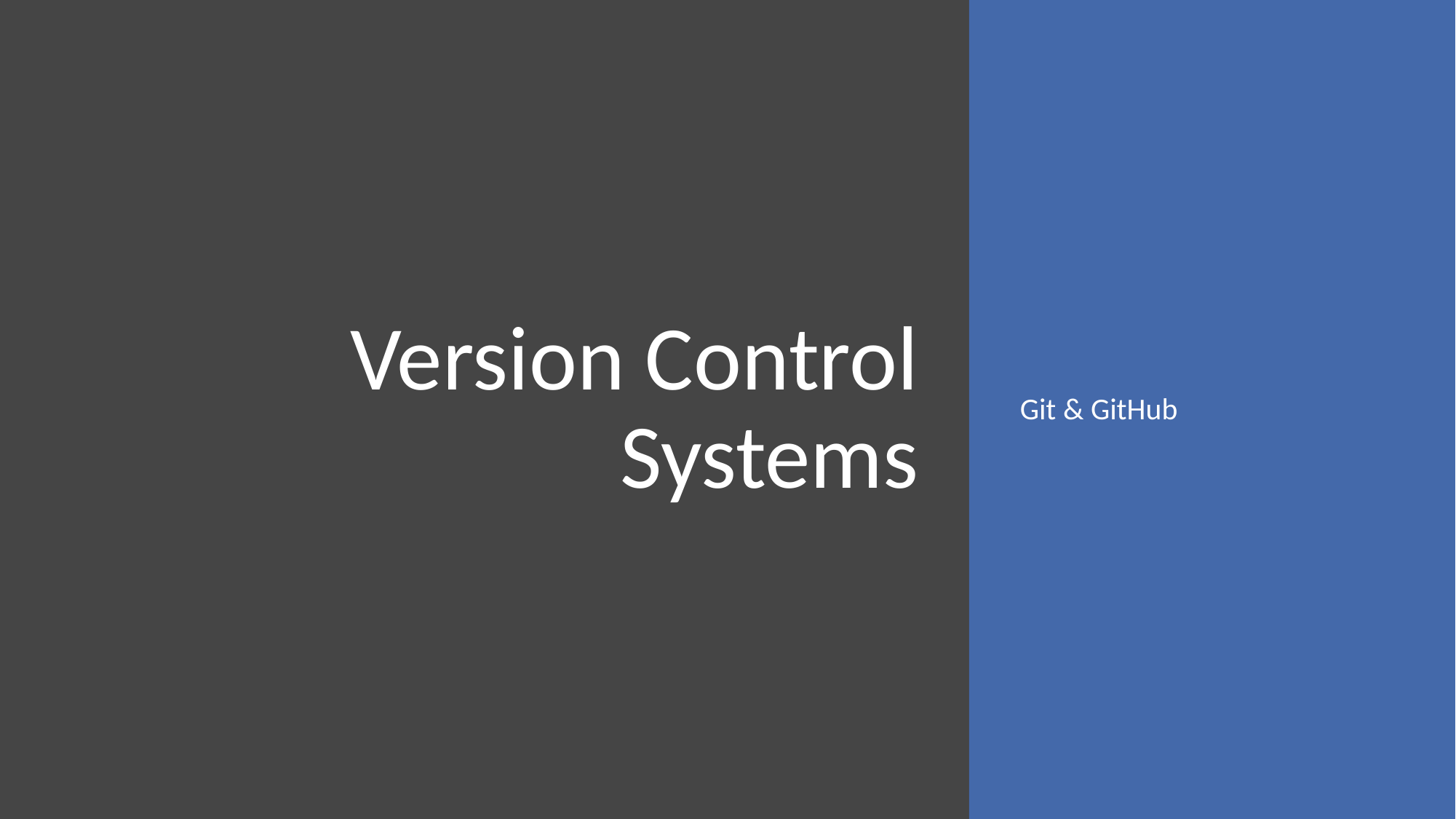

# Version Control Systems
Git & GitHub